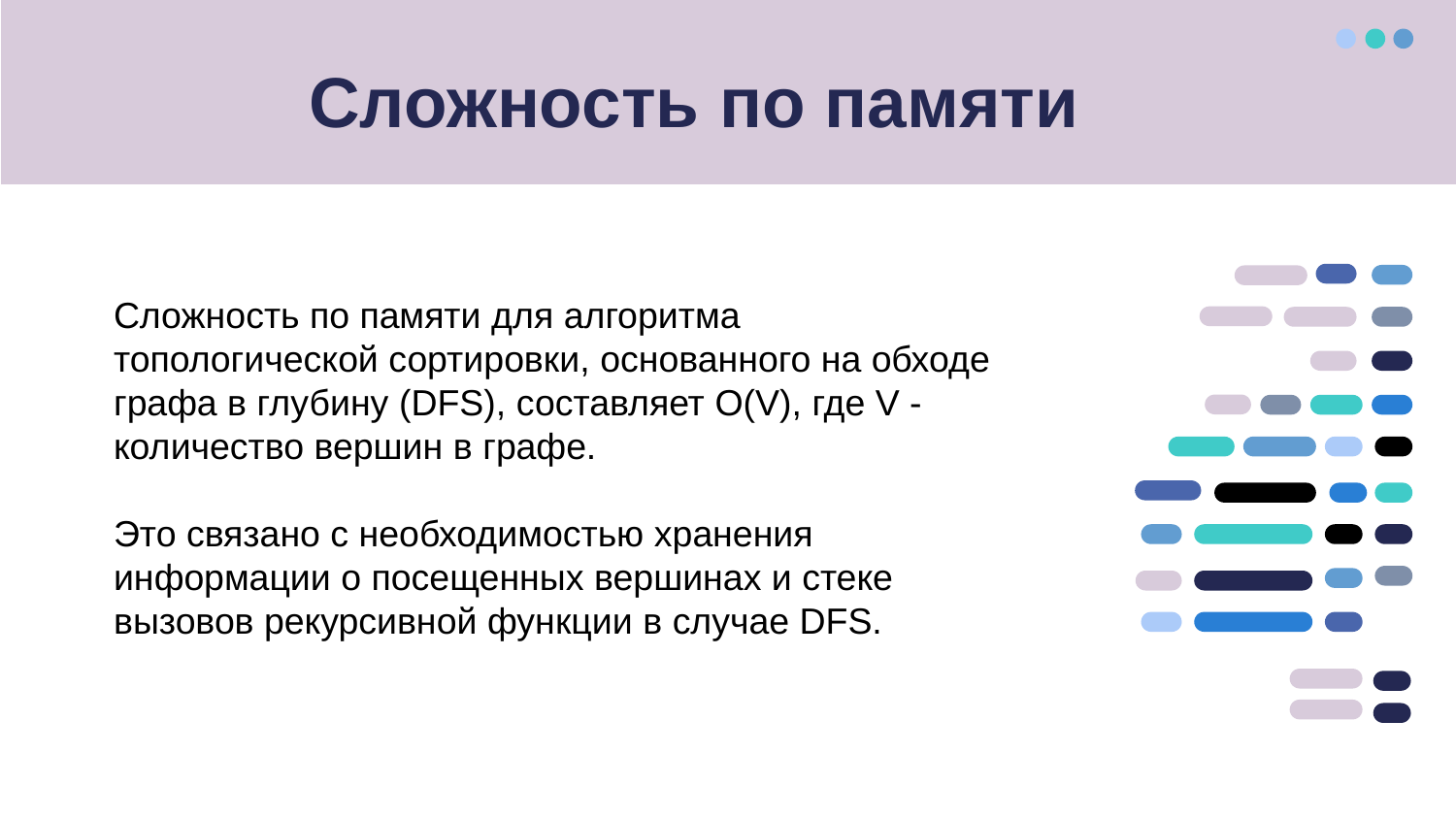

# Сложность по памяти

Сложность по памяти для алгоритма топологической сортировки, основанного на обходе графа в глубину (DFS), составляет O(V), где V - количество вершин в графе.

Это связано с необходимостью хранения информации о посещенных вершинах и стеке вызовов рекурсивной функции в случае DFS.